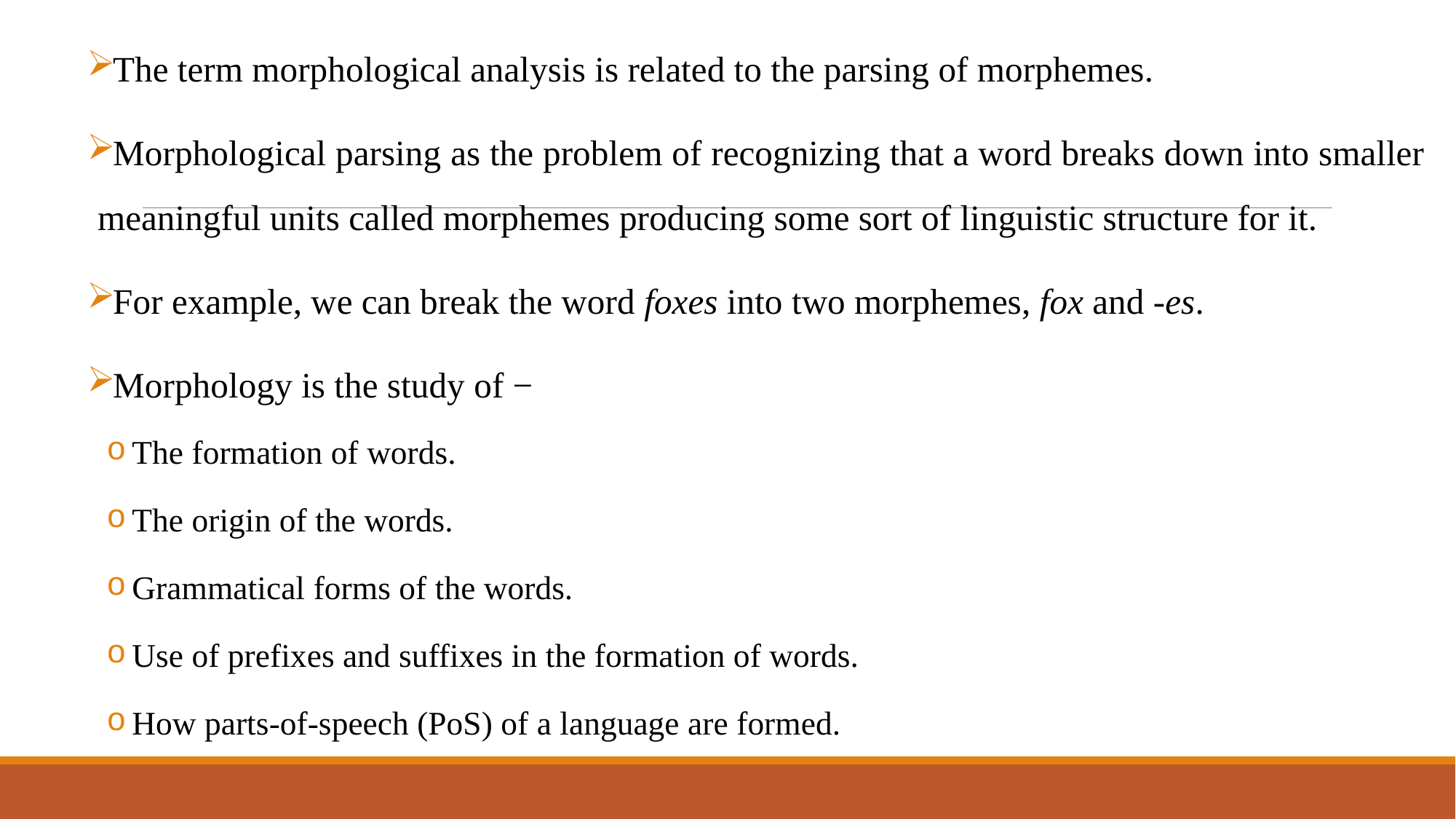

The term morphological analysis is related to the parsing of morphemes.
Morphological parsing as the problem of recognizing that a word breaks down into smaller meaningful units called morphemes producing some sort of linguistic structure for it.
For example, we can break the word foxes into two morphemes, fox and -es.
Morphology is the study of −
The formation of words.
The origin of the words.
Grammatical forms of the words.
Use of prefixes and suffixes in the formation of words.
How parts-of-speech (PoS) of a language are formed.